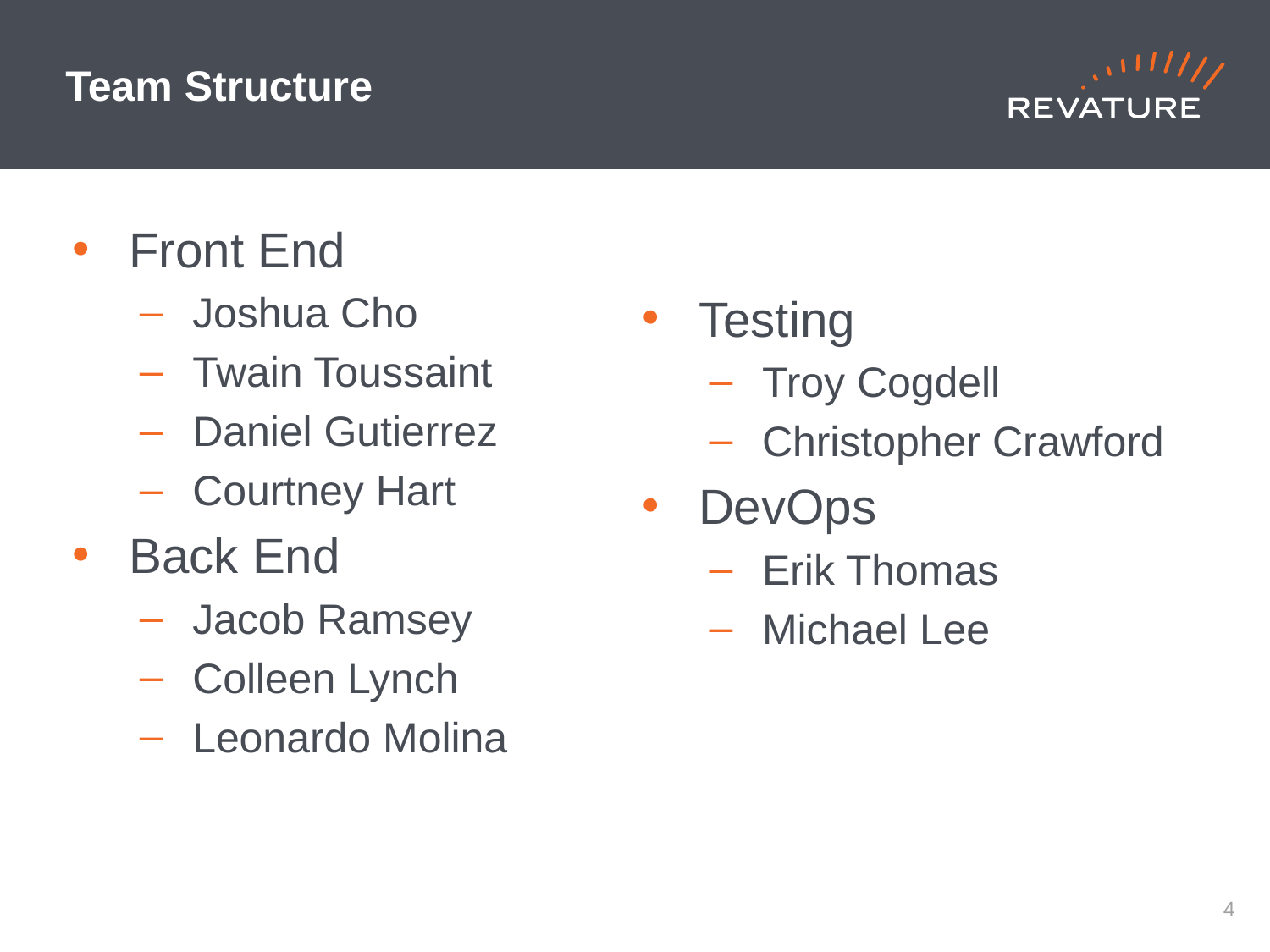

# Team Structure
Front End
Joshua Cho
Twain Toussaint
Daniel Gutierrez
Courtney Hart
Back End
Jacob Ramsey
Colleen Lynch
Leonardo Molina

Testing
Troy Cogdell
Christopher Crawford
DevOps
Erik Thomas
Michael Lee

4